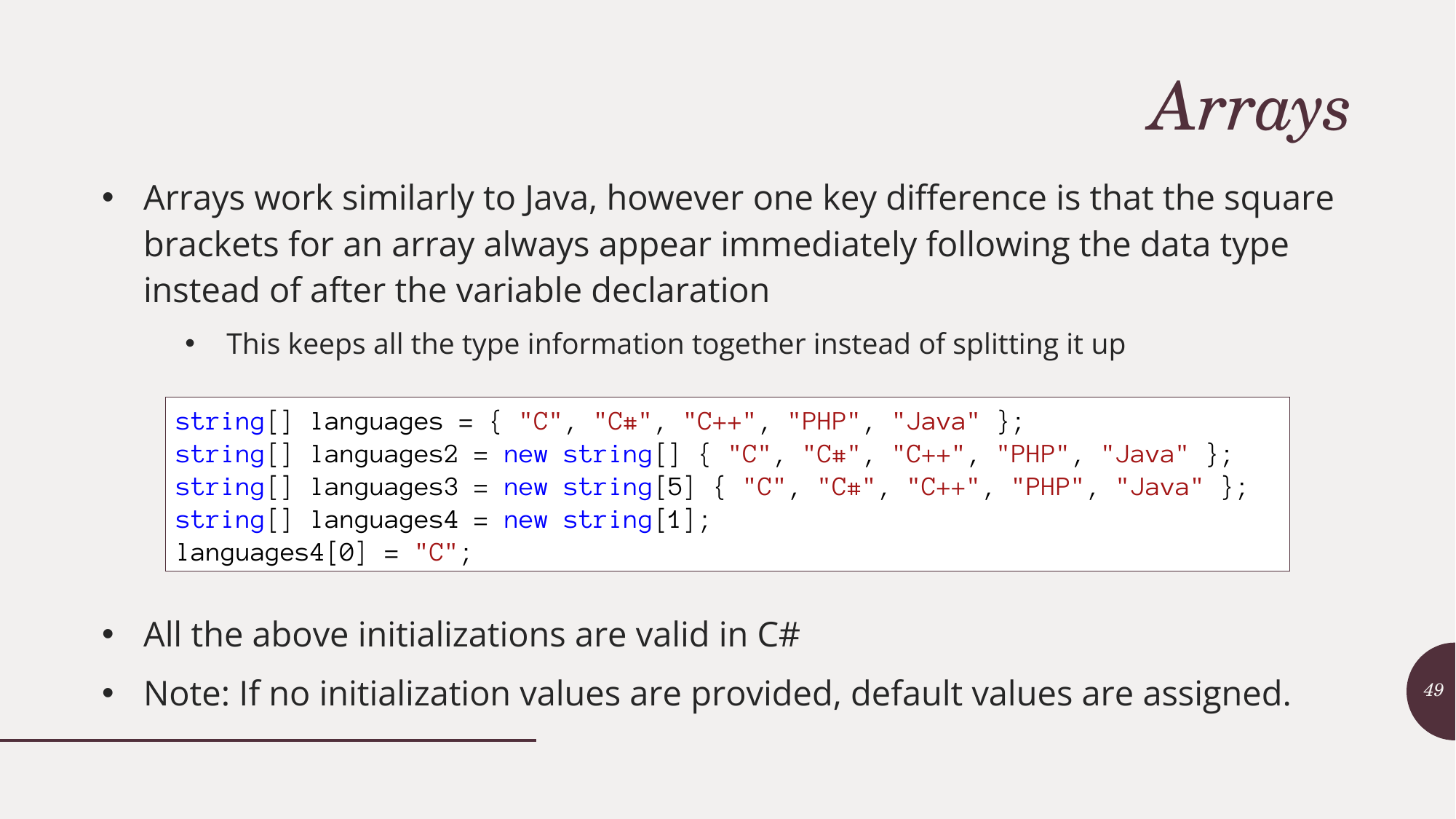

# Arrays
Arrays work similarly to Java, however one key difference is that the square brackets for an array always appear immediately following the data type instead of after the variable declaration
This keeps all the type information together instead of splitting it up

All the above initializations are valid in C#
Note: If no initialization values are provided, default values are assigned.
string[] languages = { "C", "C#", "C++", "PHP", "Java" };
string[] languages2 = new string[] { "C", "C#", "C++", "PHP", "Java" };
string[] languages3 = new string[5] { "C", "C#", "C++", "PHP", "Java" };
string[] languages4 = new string[1];
languages4[0] = "C";
49